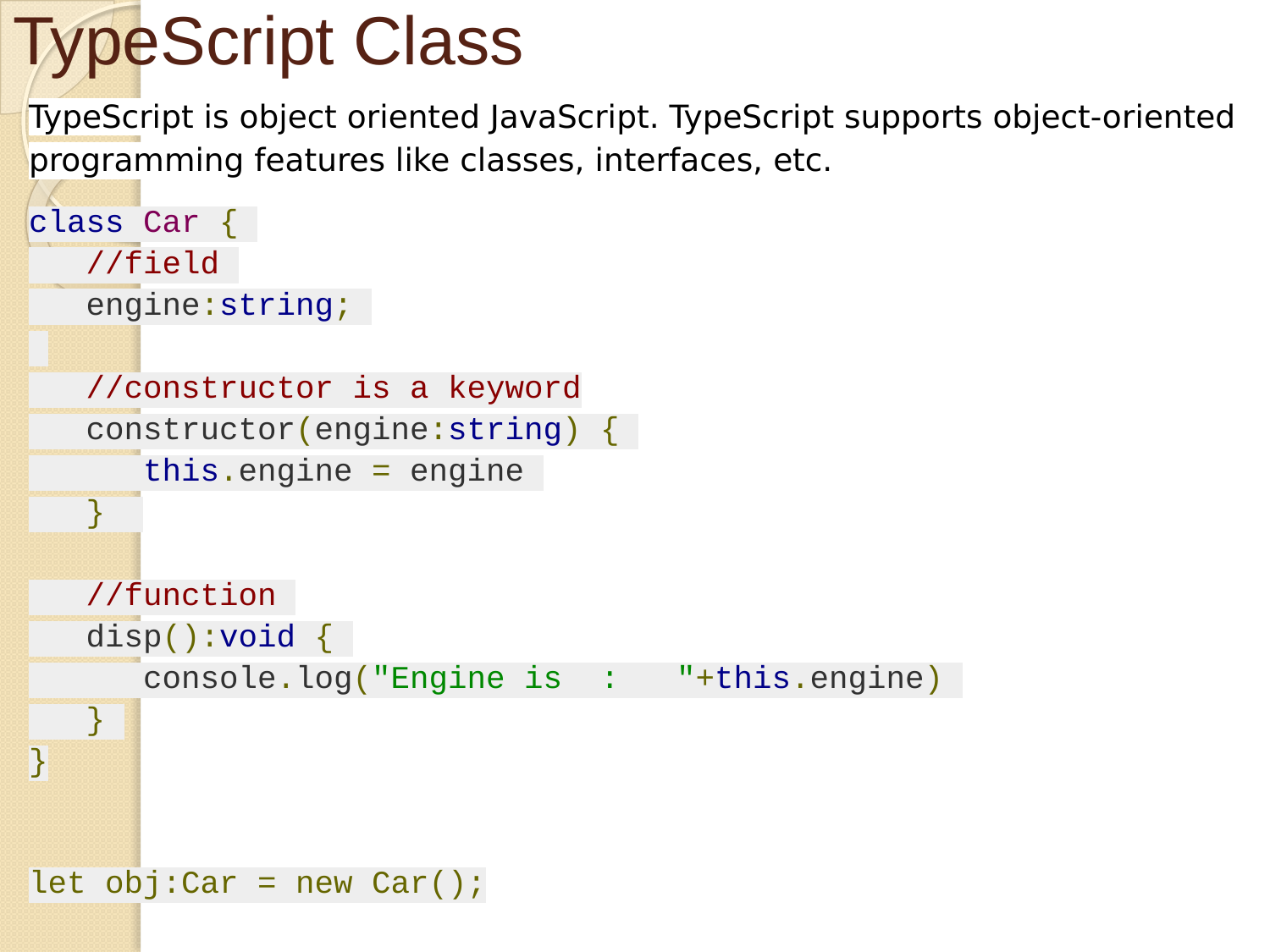

# TypeScript Class

TypeScript is object oriented JavaScript. TypeScript supports object-oriented programming features like classes, interfaces, etc.
class Car {
   //field
   engine:string;
   //constructor is a keyword
   constructor(engine:string) {
      this.engine = engine
   }
   //function
   disp():void {
      console.log("Engine is  :   "+this.engine)
   }
}

let obj:Car = new Car();